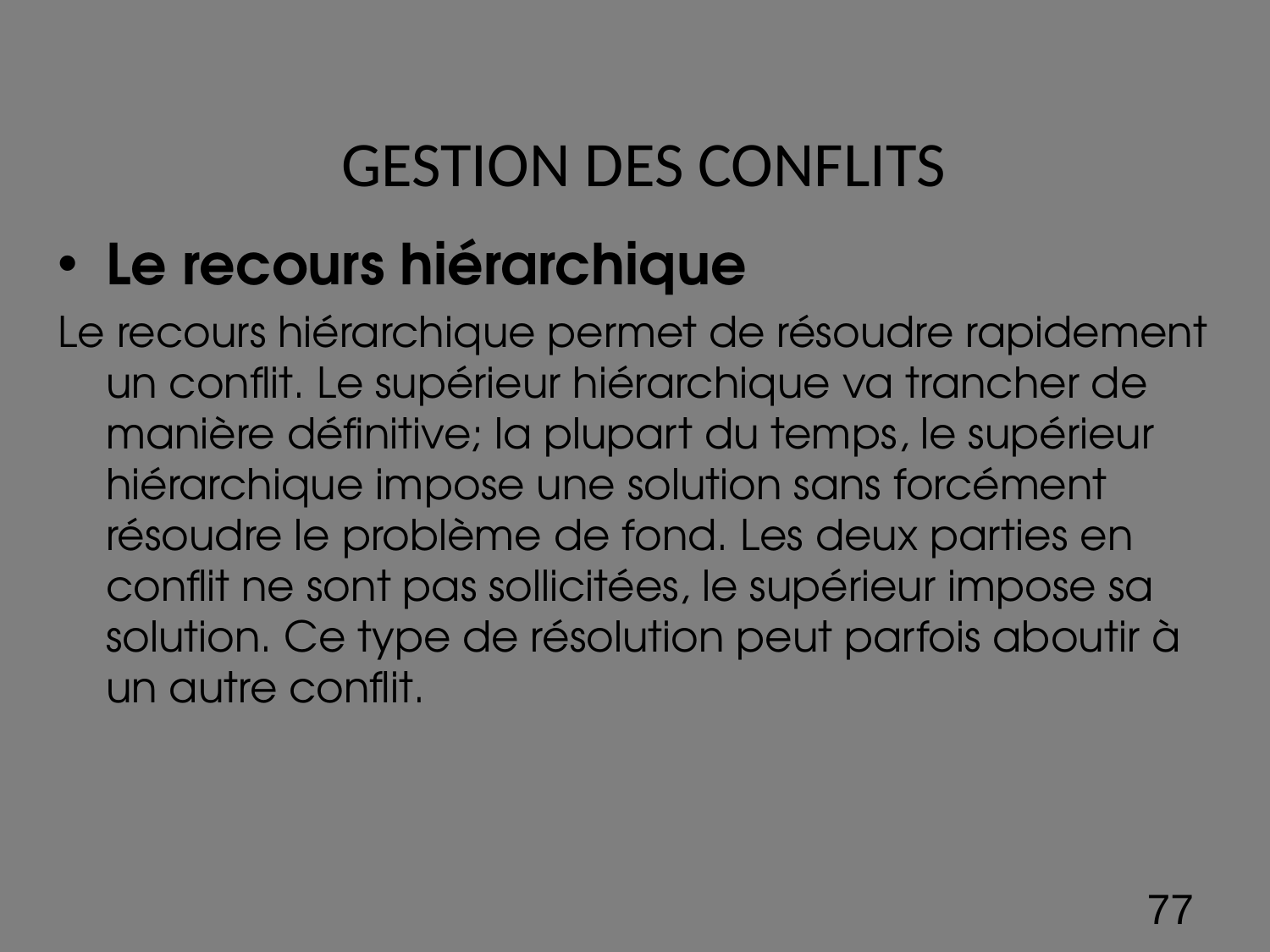

# GESTION DES CONFLITS
Le recours hiérarchique
Le recours hiérarchique permet de résoudre rapidement un conflit. Le supérieur hiérarchique va trancher de manière définitive; la plupart du temps, le supérieur hiérarchique impose une solution sans forcément résoudre le problème de fond. Les deux parties en conflit ne sont pas sollicitées, le supérieur impose sa solution. Ce type de résolution peut parfois aboutir à un autre conflit.
77